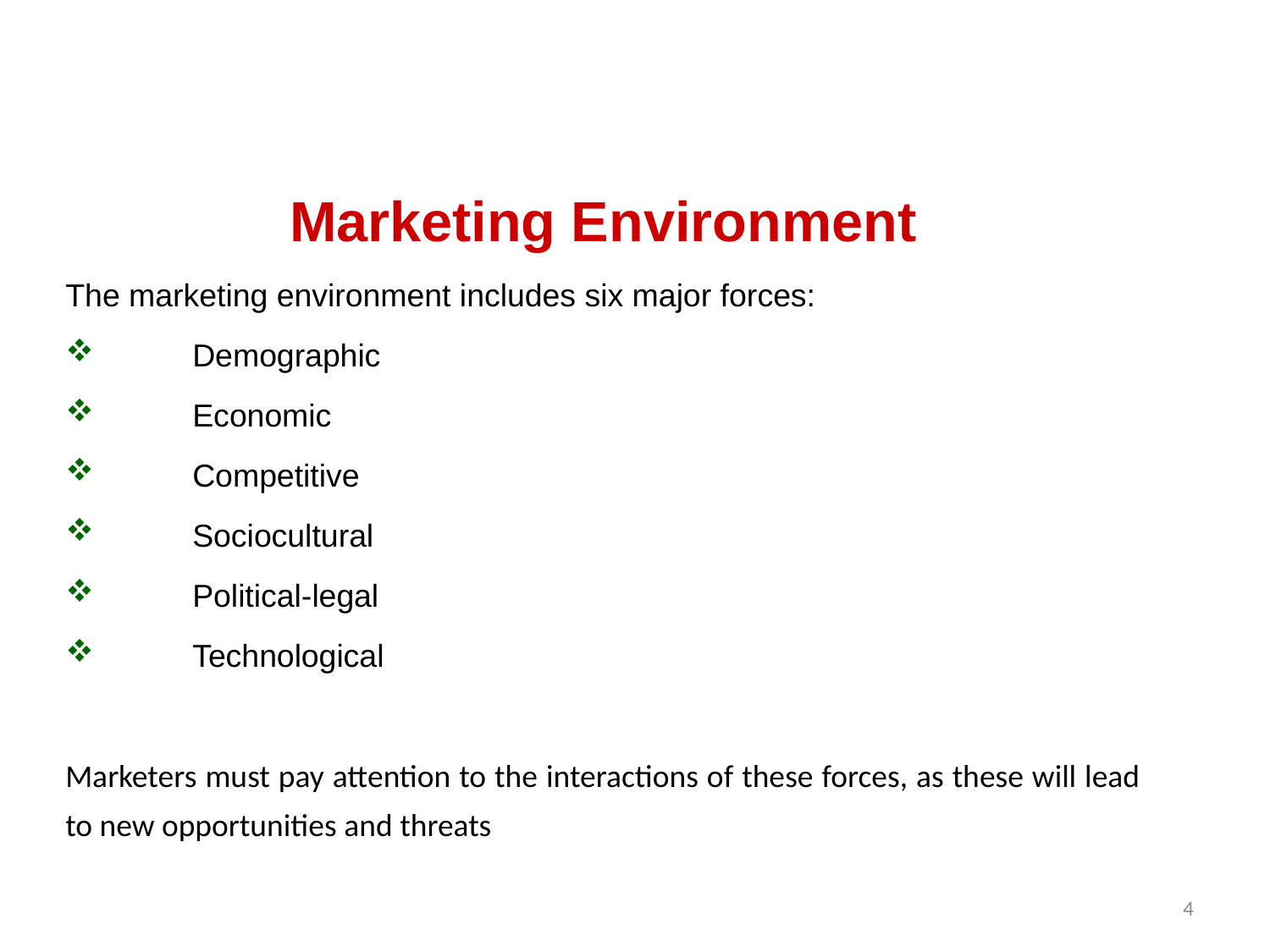

Marketing Environment
The marketing environment includes six major forces:
	Demographic
	Economic
	Competitive
	Sociocultural
	Political-legal
	Technological

Marketers must pay attention to the interactions of these forces, as these will lead to new opportunities and threats
4